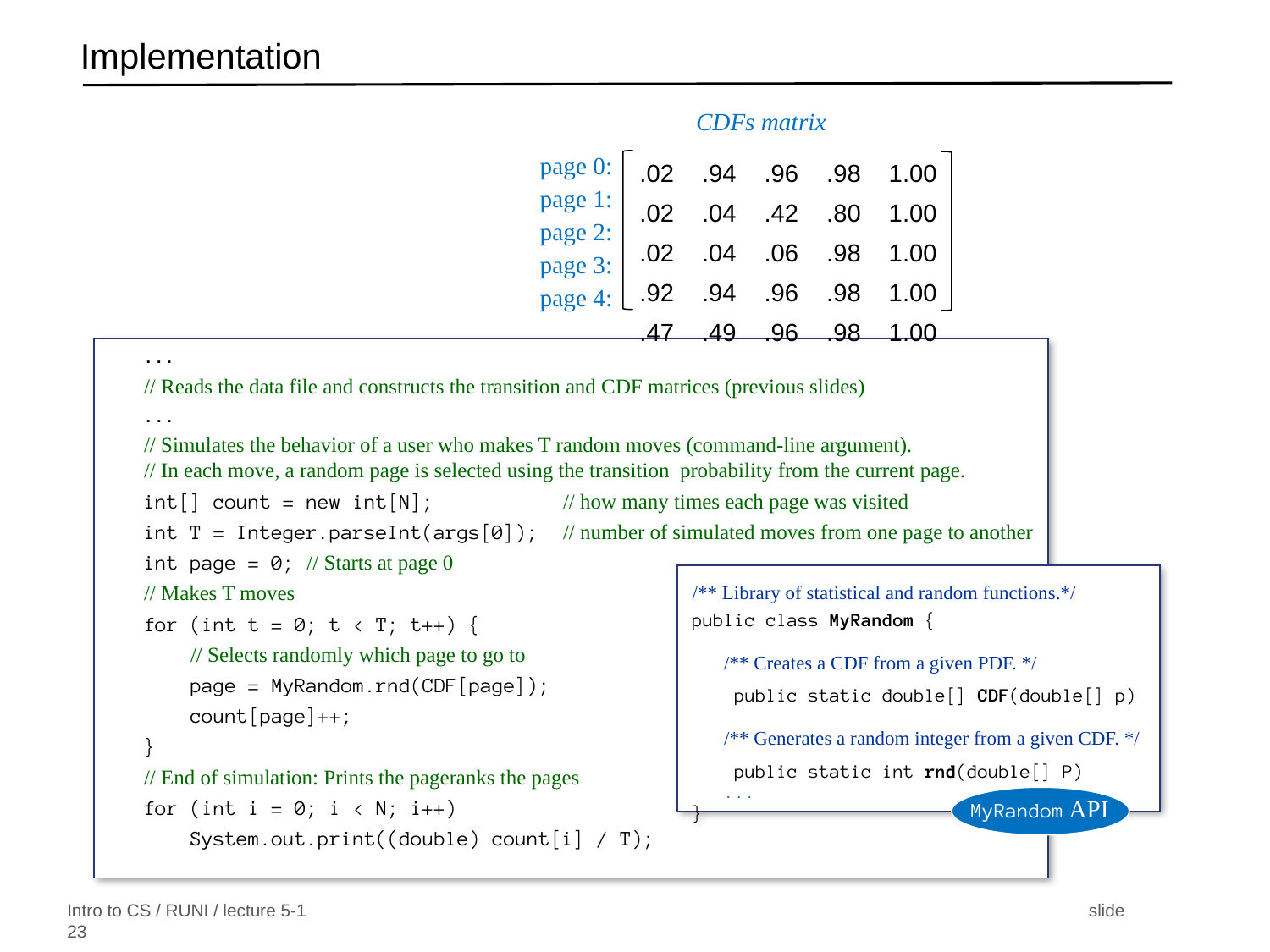

# Implementation
CDFs matrix
.02    .94    .96    .98    1.00
.02    .04    .42    .80    1.00
.02    .04    .06    .98    1.00
.92    .94    .96    .98    1.00
.47    .49    .96    .98    1.00
page 0:
page 1:
page 2:
page 3:
page 4:

...
// Reads the data file and constructs the transition and CDF matrices (previous slides)
...
// Simulates the behavior of a user who makes T random moves (command-line argument).
// In each move, a random page is selected using the transition  probability from the current page.
int[] count = new int[N];           // how many times each page was visited
int T = Integer.parseInt(args[0]);  // number of simulated moves from one page to another
int page = 0; // Starts at page 0
// Makes T moves
for (int t = 0; t < T; t++) {
    // Selects randomly which page to go to
    page = MyRandom.rnd(CDF[page]);
    count[page]++;
}
// End of simulation: Prints the pageranks the pages
for (int i = 0; i < N; i++)
    System.out.print((double) count[i] / T);
/** Library of statistical and random functions.*/
public class MyRandom {
   /** Creates a CDF from a given PDF. */
    public static double[] CDF(double[] p)
   /** Generates a random integer from a given CDF. */
    public static int rnd(double[] P)
   ...
}

MyRandom API